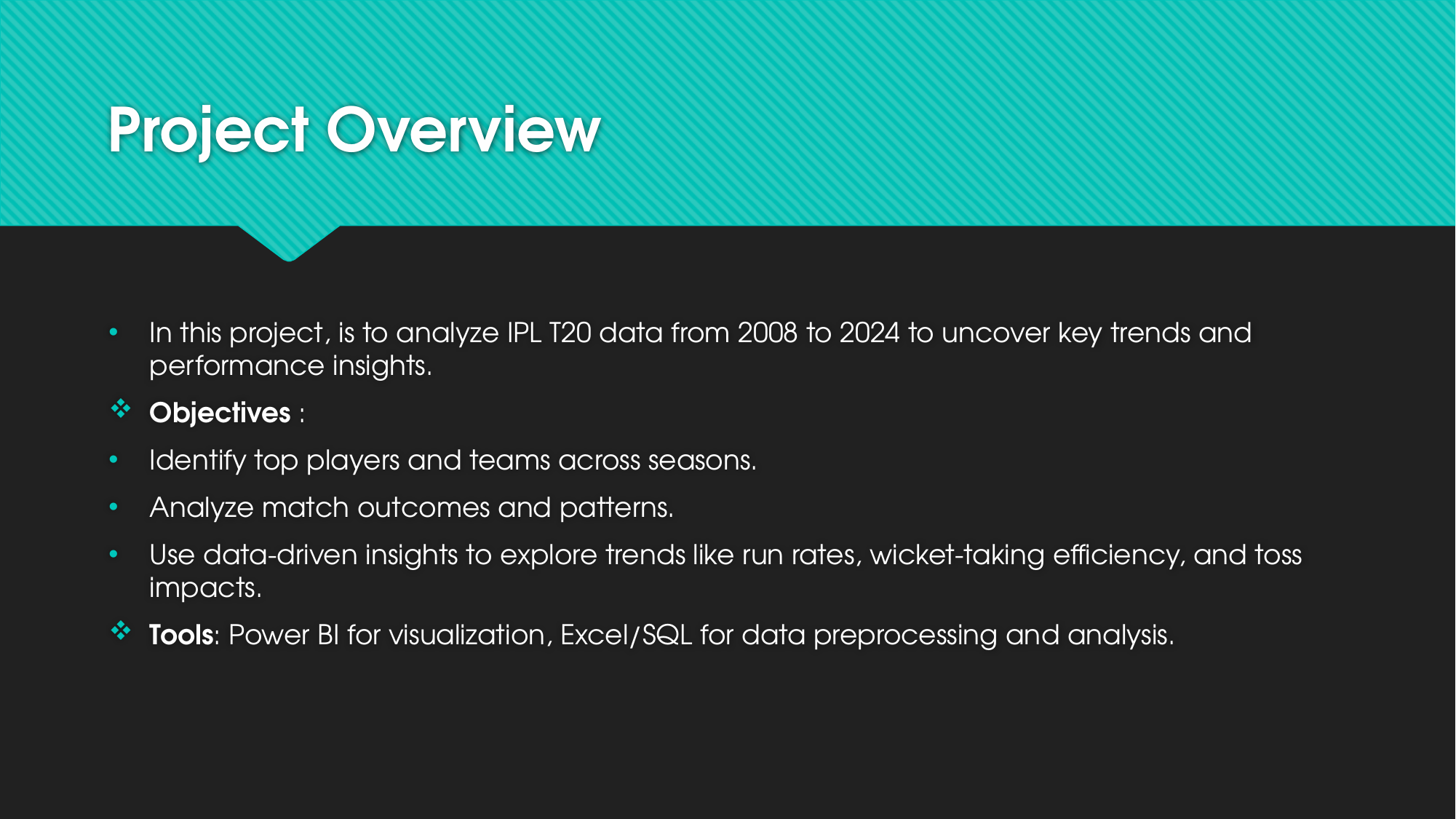

# Project Overview

In this project, is to analyze IPL T20 data from 2008 to 2024 to uncover key trends and performance insights.
Objectives :
Identify top players and teams across seasons.
Analyze match outcomes and patterns.
Use data-driven insights to explore trends like run rates, wicket-taking efficiency, and toss impacts.
Tools: Power BI for visualization, Excel/SQL for data preprocessing and analysis.